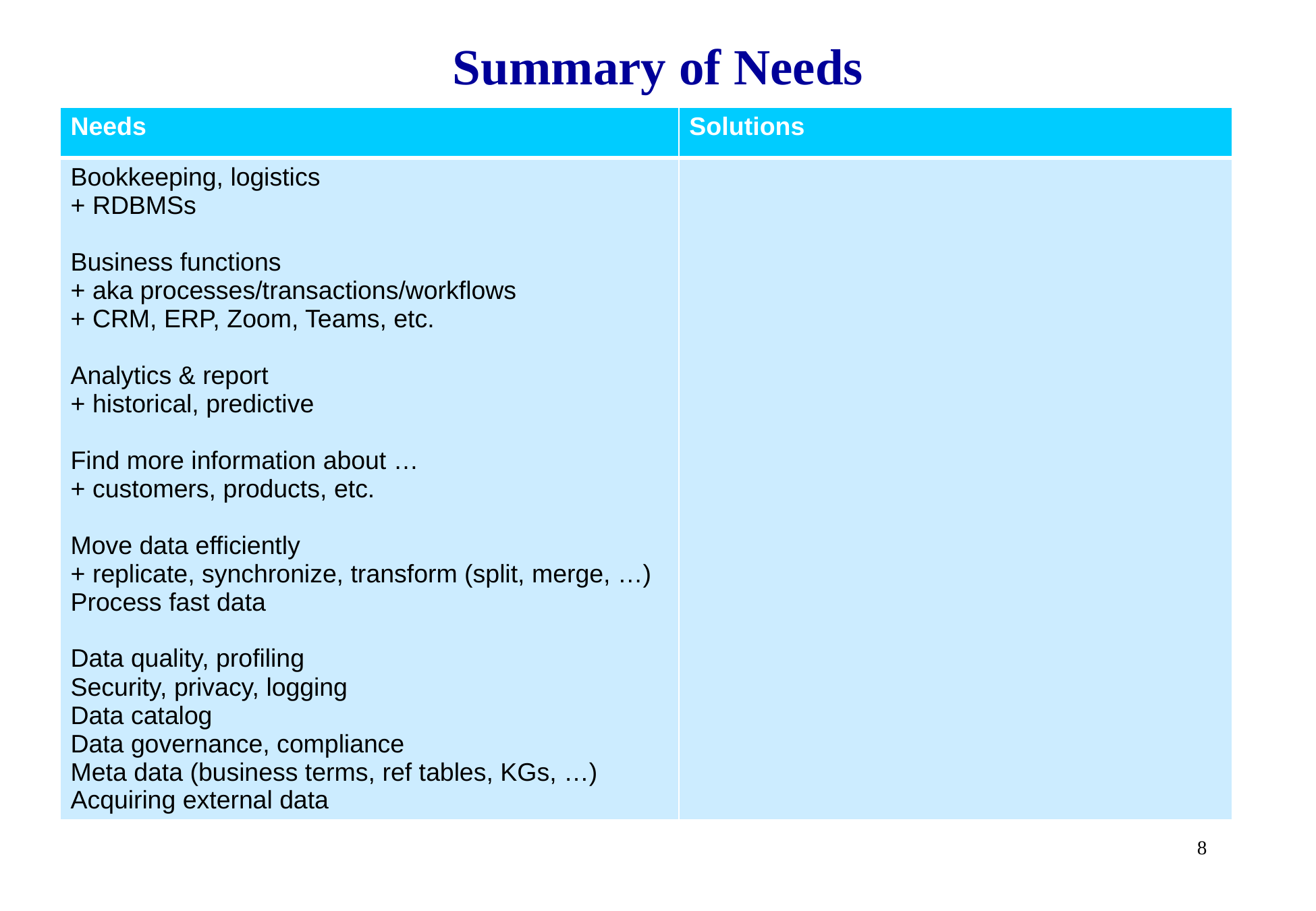

# Summary of Needs
| Needs | Solutions |
| --- | --- |
| Bookkeeping, logistics + RDBMSs Business functions + aka processes/transactions/workflows + CRM, ERP, Zoom, Teams, etc. Analytics & report + historical, predictive Find more information about … + customers, products, etc. Move data efficiently + replicate, synchronize, transform (split, merge, …) Process fast data Data quality, profiling Security, privacy, logging Data catalog Data governance, compliance Meta data (business terms, ref tables, KGs, …) Acquiring external data |  |
8